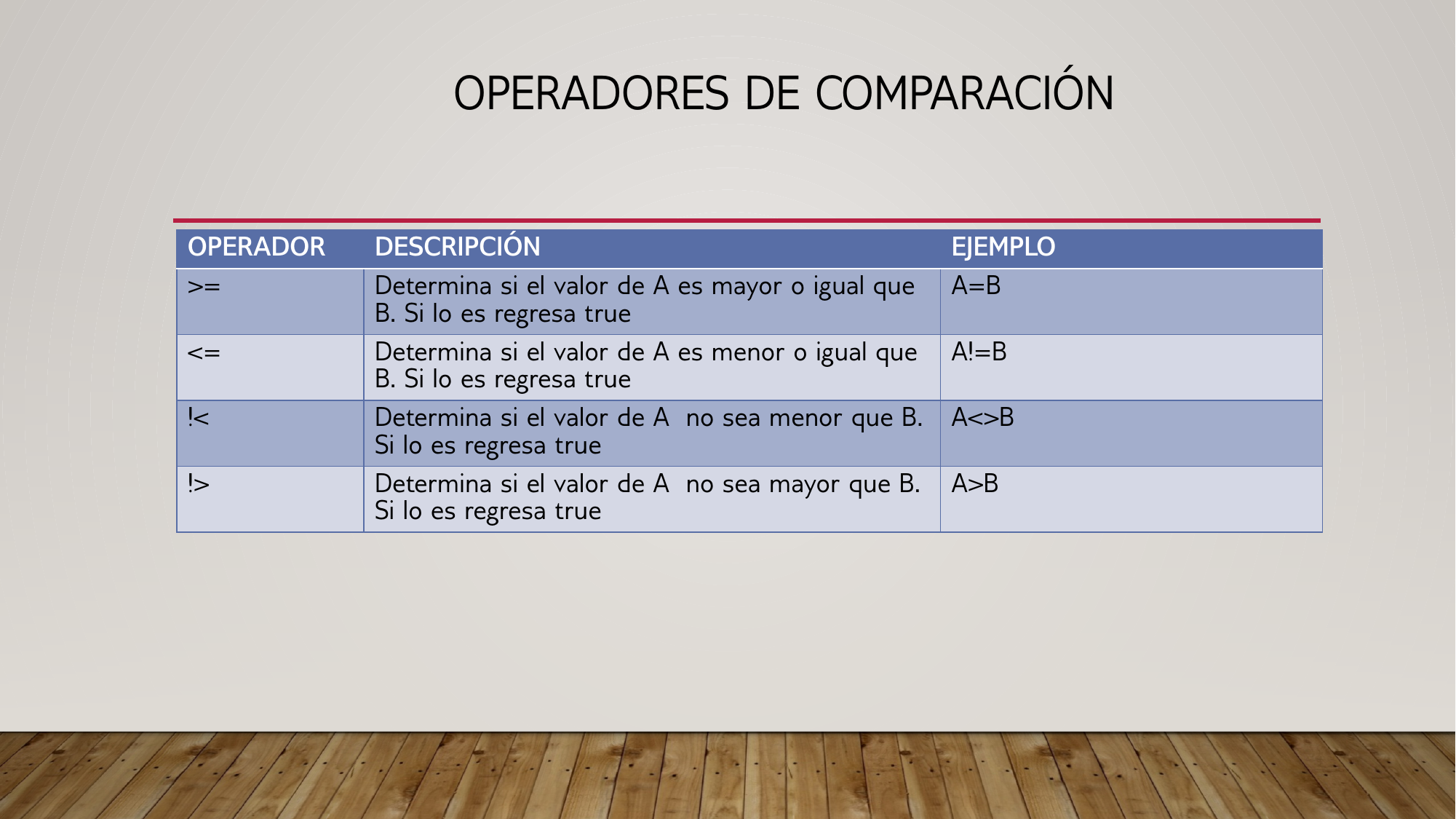

# OPERADORES DE COMPARACIÓN
| OPERADOR | DESCRIPCIÓN | EJEMPLO |
| --- | --- | --- |
| >= | Determina si el valor de A es mayor o igual que B. Si lo es regresa true | A=B |
| <= | Determina si el valor de A es menor o igual que B. Si lo es regresa true | A!=B |
| !< | Determina si el valor de A no sea menor que B. Si lo es regresa true | A<>B |
| !> | Determina si el valor de A no sea mayor que B. Si lo es regresa true | A>B |